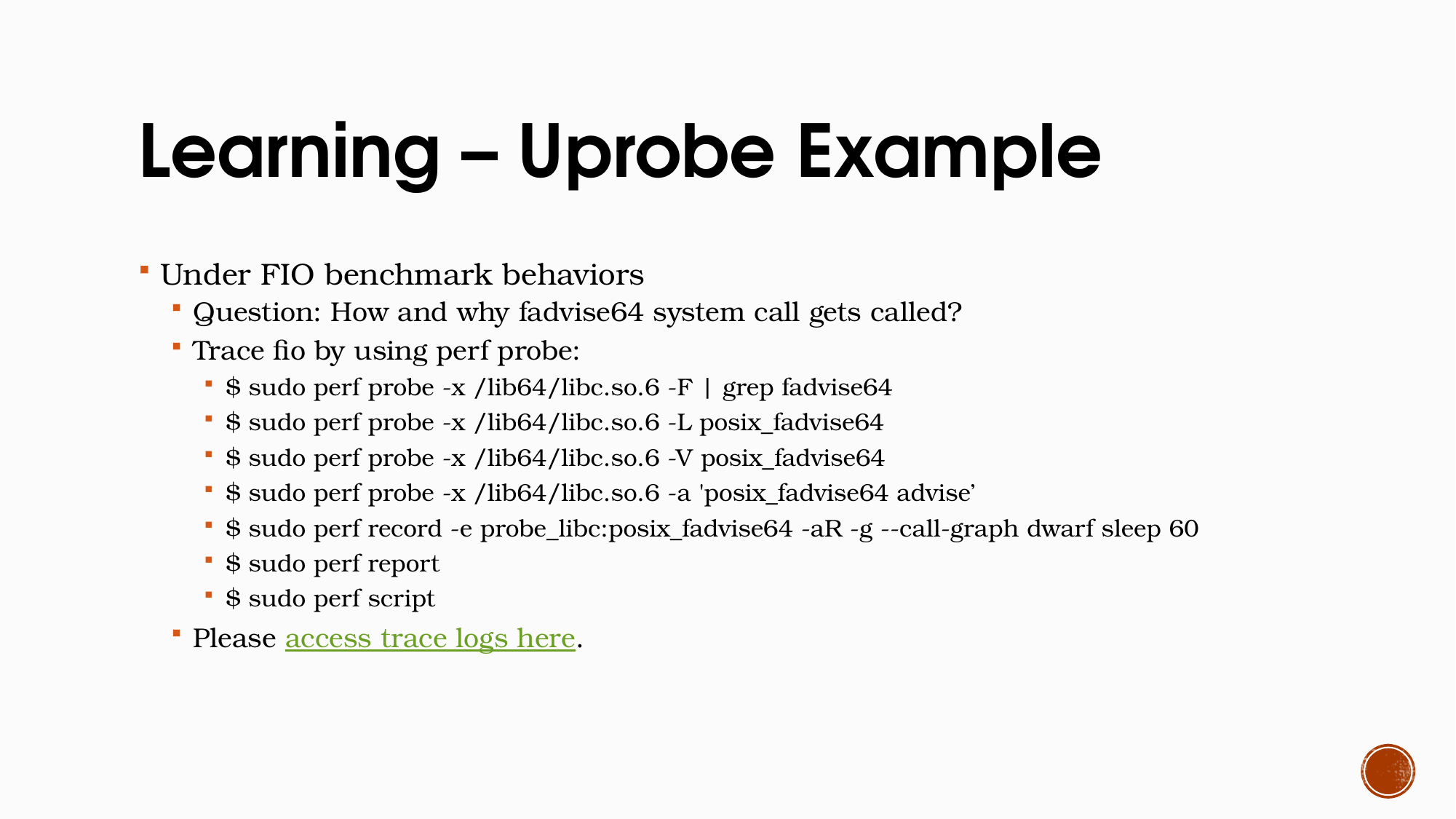

# Learning – Uprobe Example
Under FIO benchmark behaviors
Question: How and why fadvise64 system call gets called?
Trace fio by using perf probe:
$ sudo perf probe -x /lib64/libc.so.6 -F | grep fadvise64
$ sudo perf probe -x /lib64/libc.so.6 -L posix_fadvise64
$ sudo perf probe -x /lib64/libc.so.6 -V posix_fadvise64
$ sudo perf probe -x /lib64/libc.so.6 -a 'posix_fadvise64 advise’
$ sudo perf record -e probe_libc:posix_fadvise64 -aR -g --call-graph dwarf sleep 60
$ sudo perf report
$ sudo perf script
Please access trace logs here.